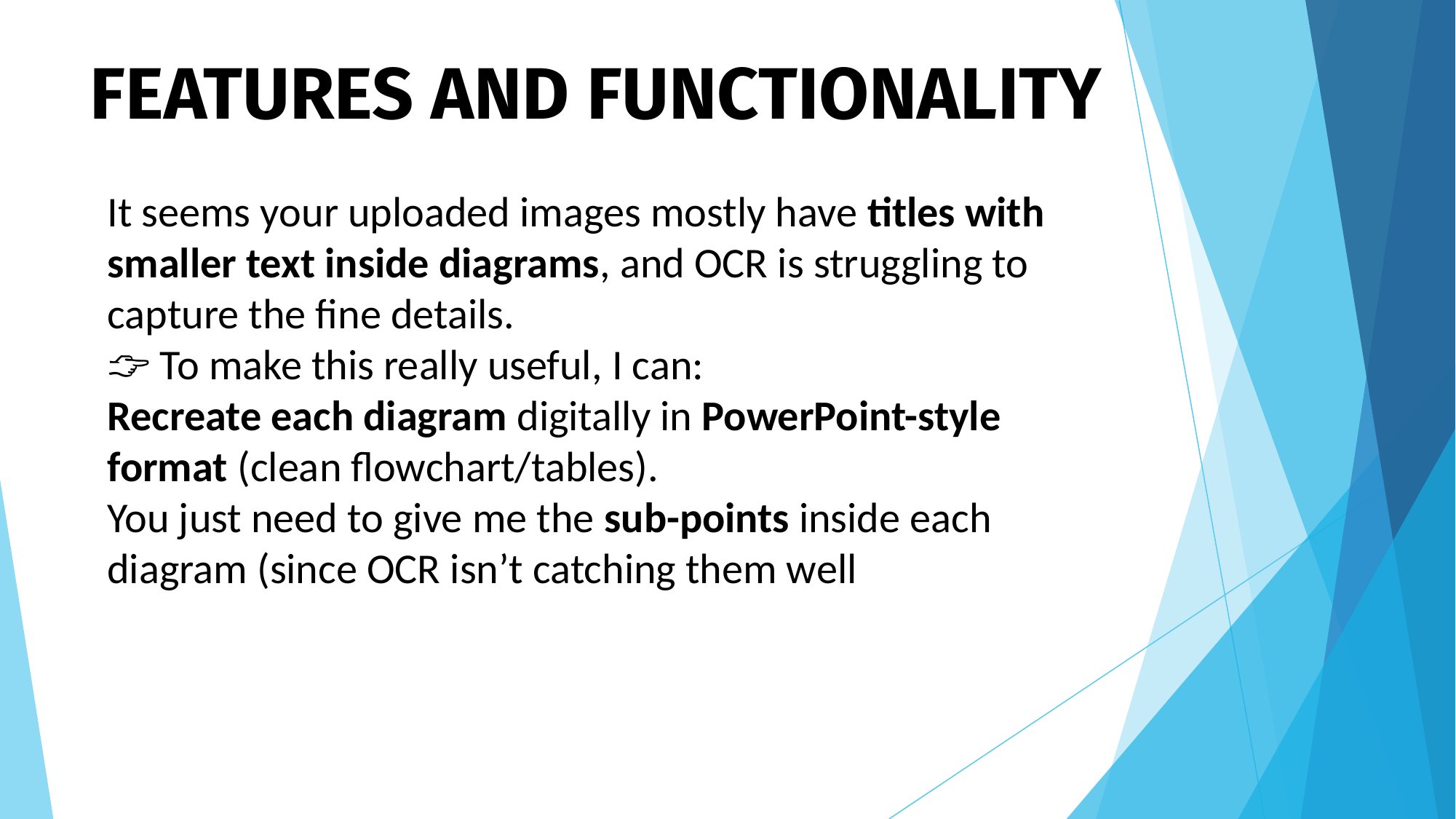

# FEATURES AND FUNCTIONALITY
It seems your uploaded images mostly have titles with smaller text inside diagrams, and OCR is struggling to capture the fine details.
👉 To make this really useful, I can:
Recreate each diagram digitally in PowerPoint-style format (clean flowchart/tables).
You just need to give me the sub-points inside each diagram (since OCR isn’t catching them well